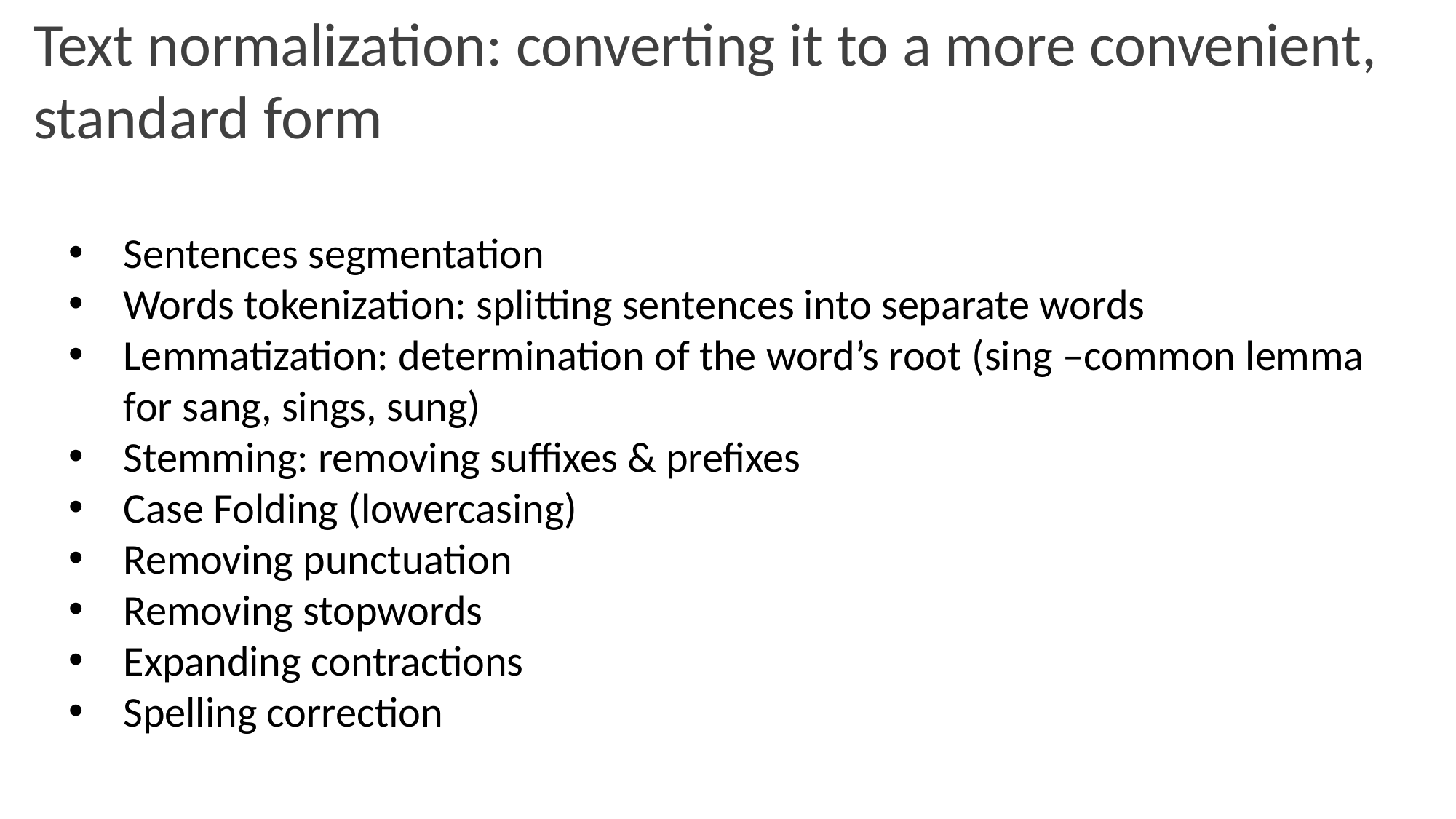

Text normalization: converting it to a more convenient, standard form
Sentences segmentation
Words tokenization: splitting sentences into separate words
Lemmatization: determination of the word’s root (sing –common lemma for sang, sings, sung)
Stemming: removing suffixes & prefixes
Case Folding (lowercasing)
Removing punctuation
Removing stopwords
Expanding contractions
Spelling correction